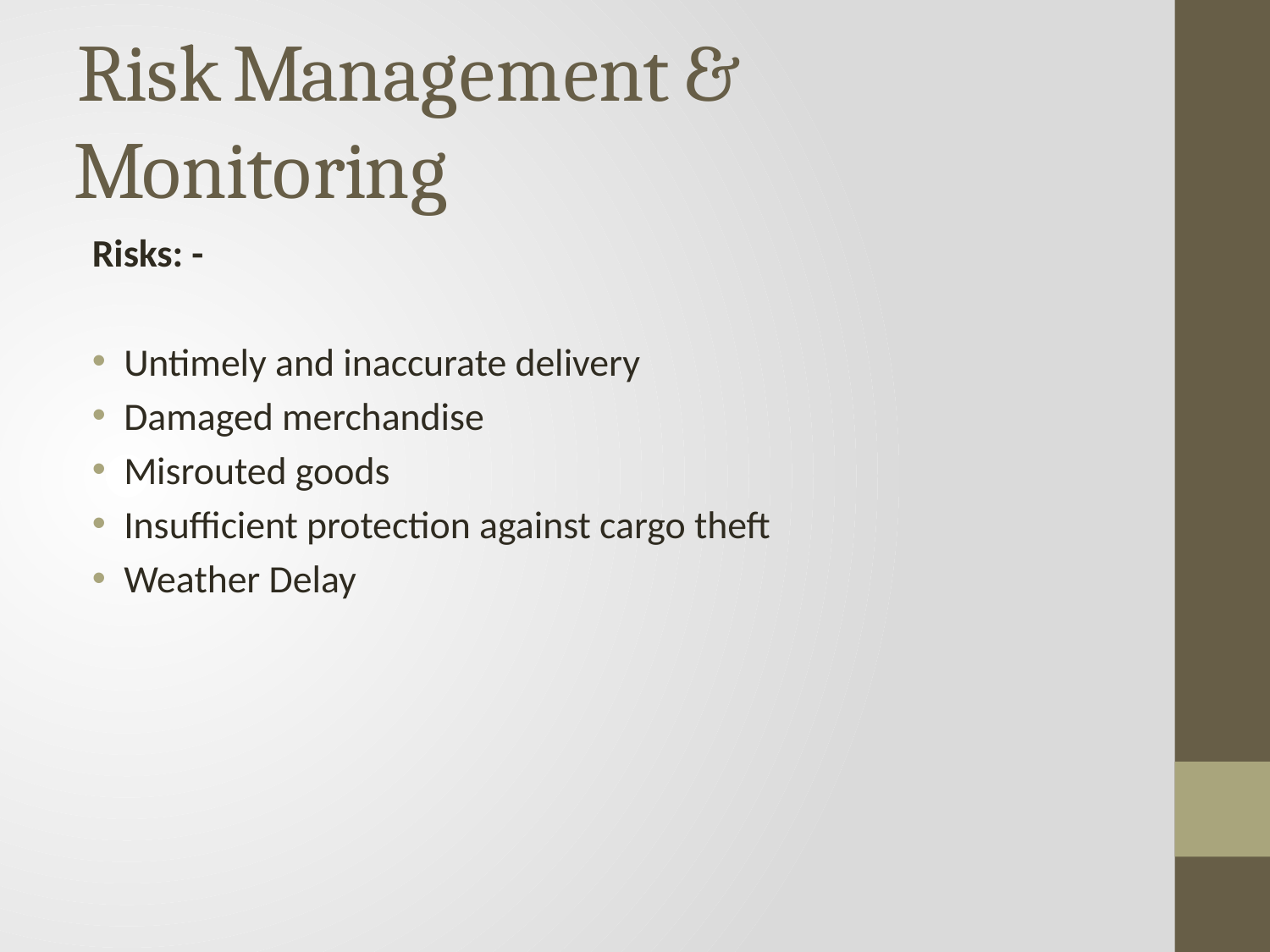

# Risk Management & Monitoring
Risks: -

Untimely and inaccurate delivery
Damaged merchandise
Misrouted goods
Insufficient protection against cargo theft
Weather Delay